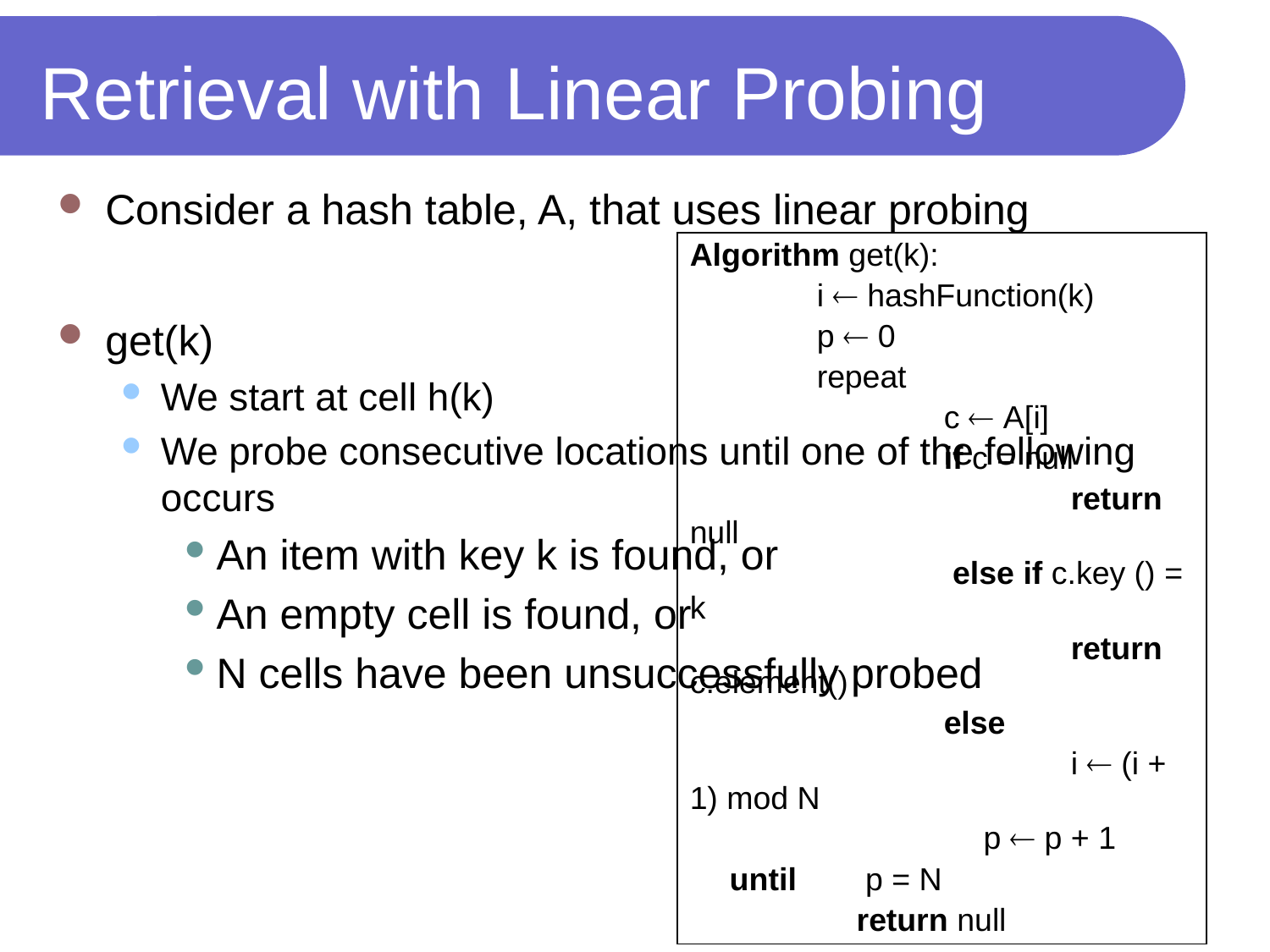

# Retrieval with Linear Probing
Consider a hash table, A, that uses linear probing

get(k)
We start at cell h(k)
We probe consecutive locations until one of the following occurs
An item with key k is found, or
An empty cell is found, or
N cells have been unsuccessfully probed
Algorithm get(k):
	i ← hashFunction(k)
	p ← 0
	repeat
		c ← A[i]
		if c = null
			return null
		 else if c.key () = k
			return c.element()
		else
			i ← (i + 1) mod N
		p ← p + 1
until 	 p = N
	return null